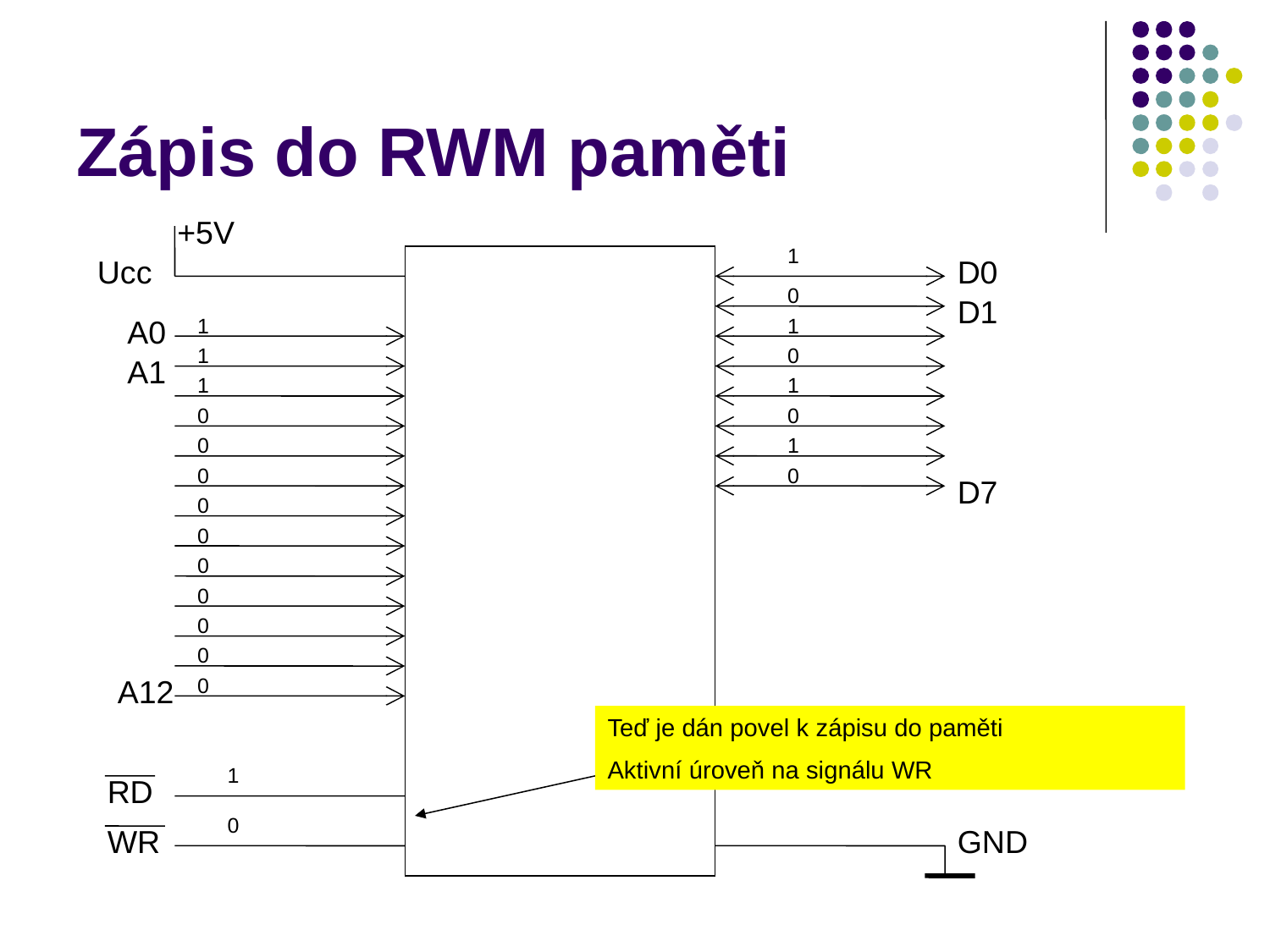

# Zápis do RWM paměti
+5V

1
Ucc

D0

0
D1
A0
1

1

1

0
A1

1

1

0

0

0

1

0

0
D7

0

0

0

0

0

0
A12

0

Teď je dán povel k zápisu do paměti
Aktivní úroveň na signálu WR
CS

1
RD

0
WR
GND